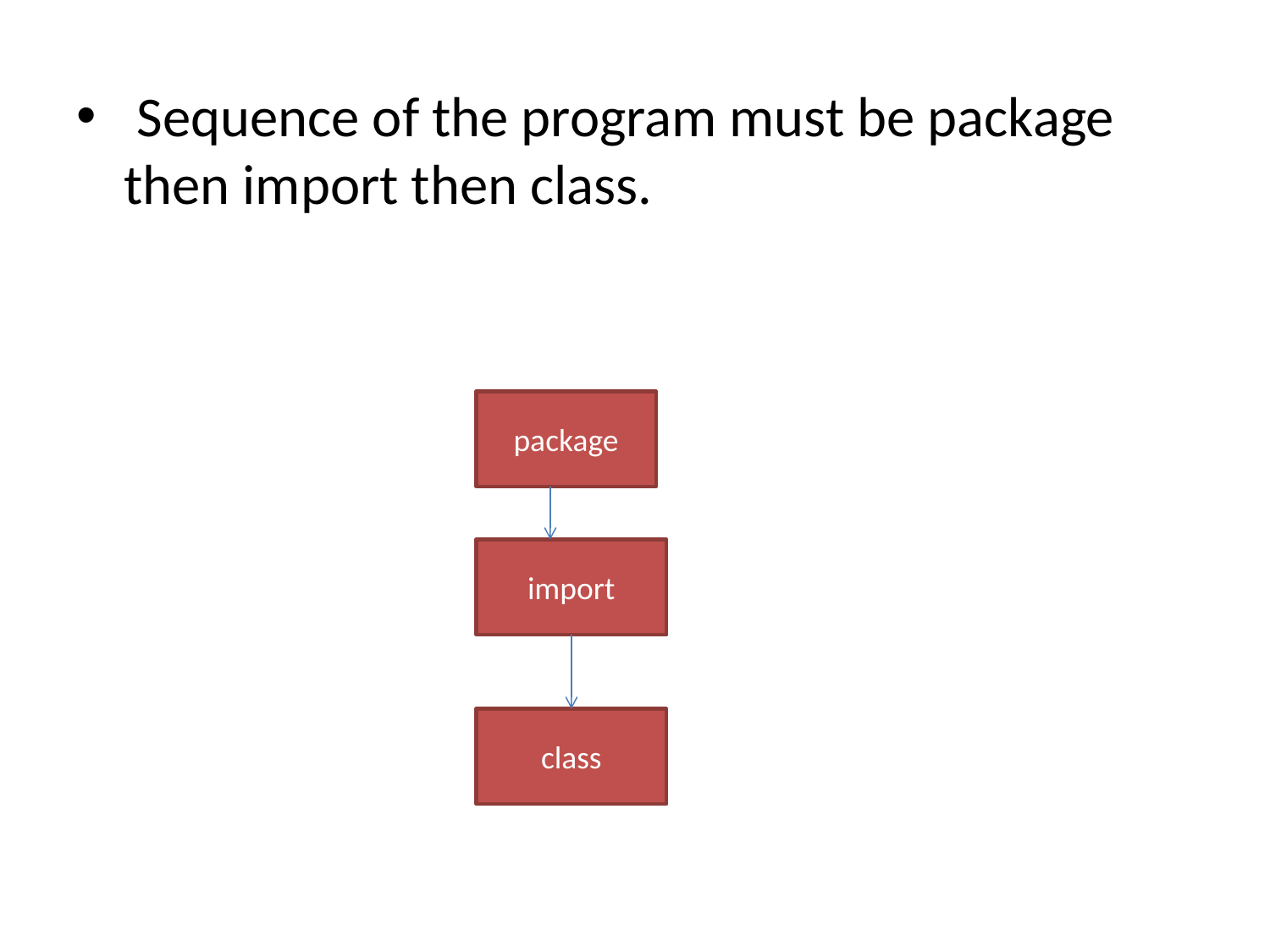

Sequence of the program must be package then import then class.
package
import
class